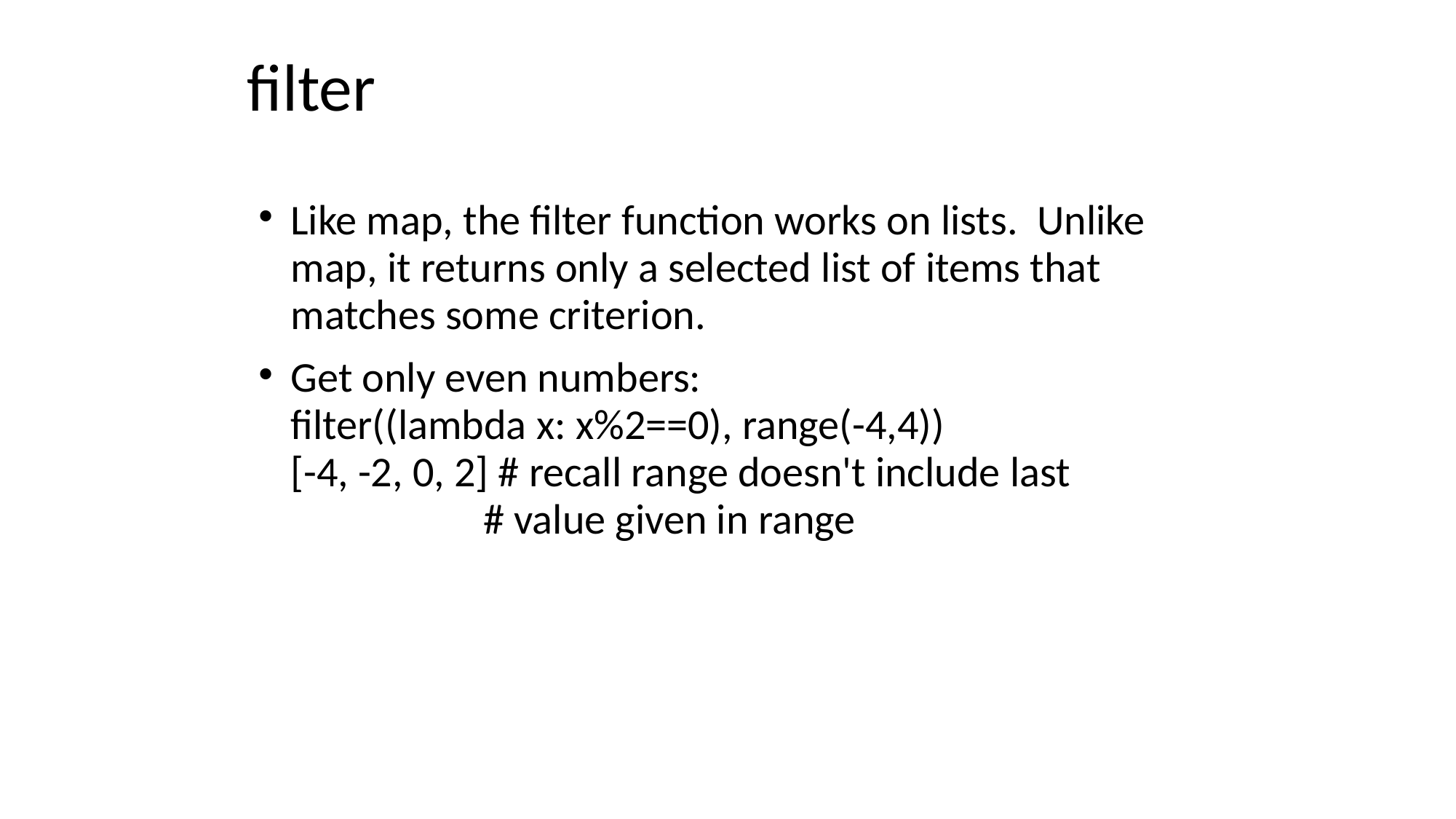

# filter
Like map, the filter function works on lists.  Unlike map, it returns only a selected list of items that matches some criterion.
Get only even numbers:
filter((lambda x: x%2==0), range(-4,4))
[-4, -2, 0, 2] # recall range doesn't include last
                    # value given in range